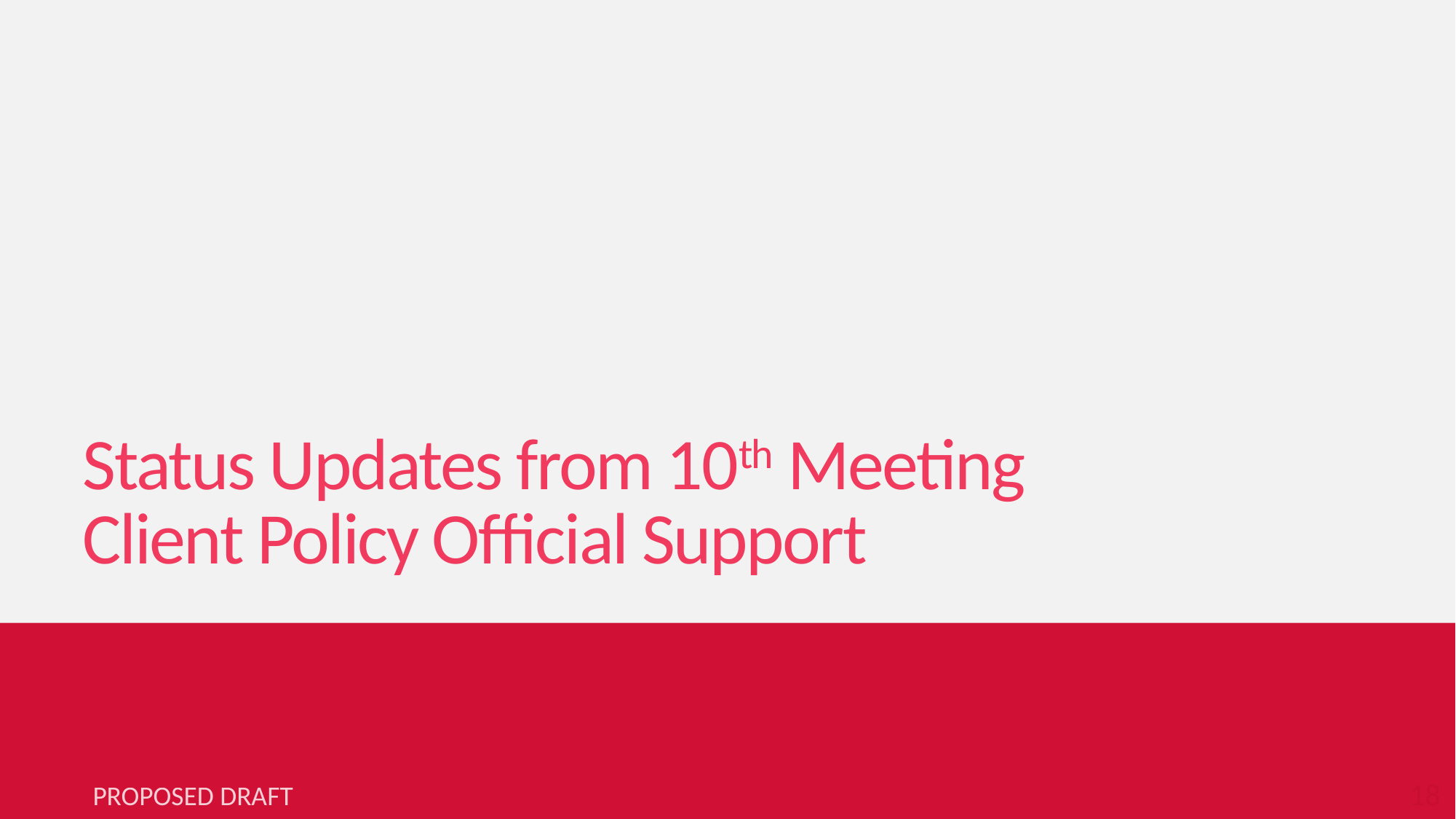

# Status Updates from 10th Meeting Client Policy Official Support

18
PROPOSED DRAFT